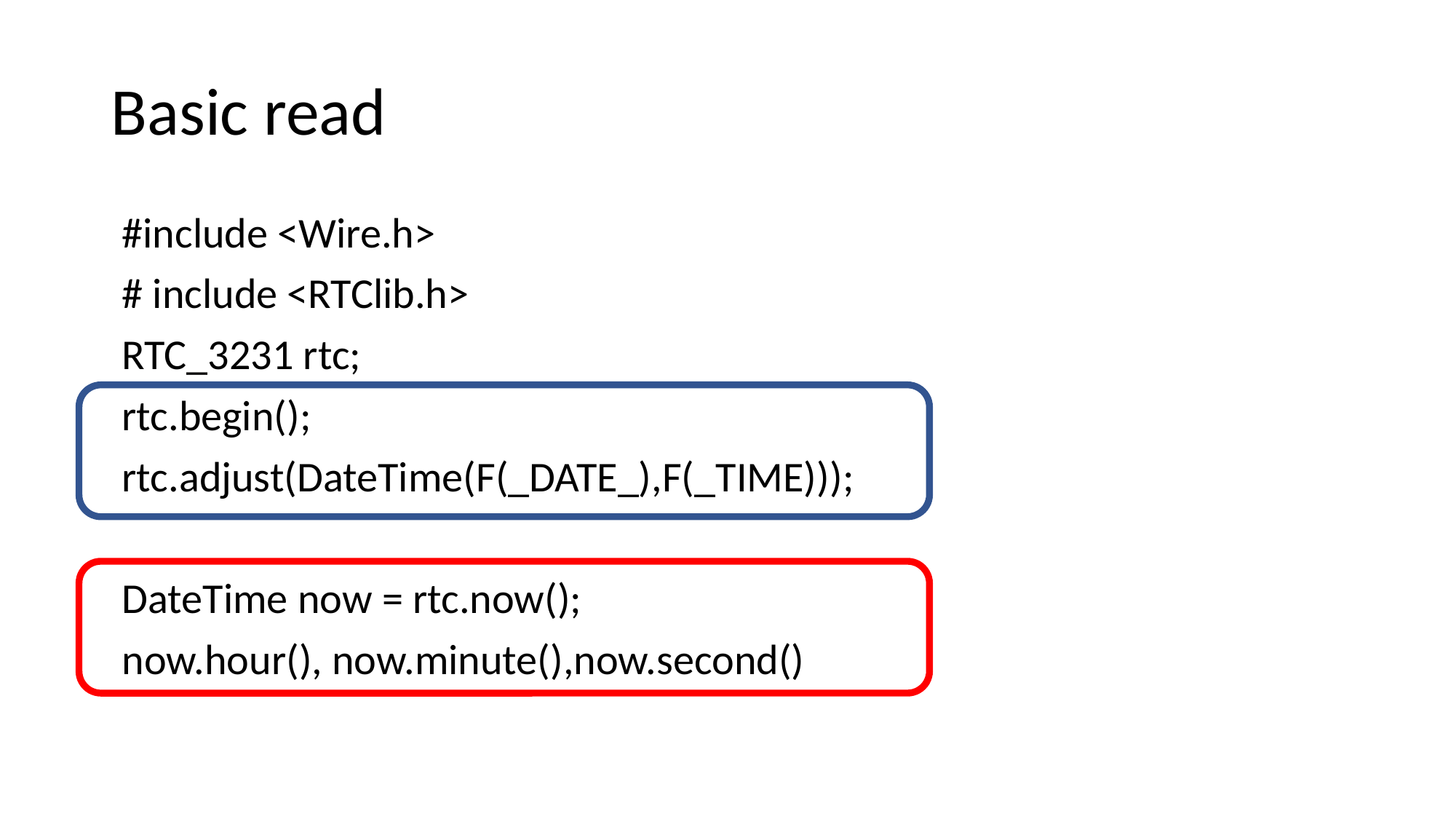

# Basic read
#include <Wire.h>
# include <RTClib.h>
RTC_3231 rtc;
rtc.begin();
rtc.adjust(DateTime(F(_DATE_),F(_TIME)));

DateTime now = rtc.now();
now.hour(), now.minute(),now.second()